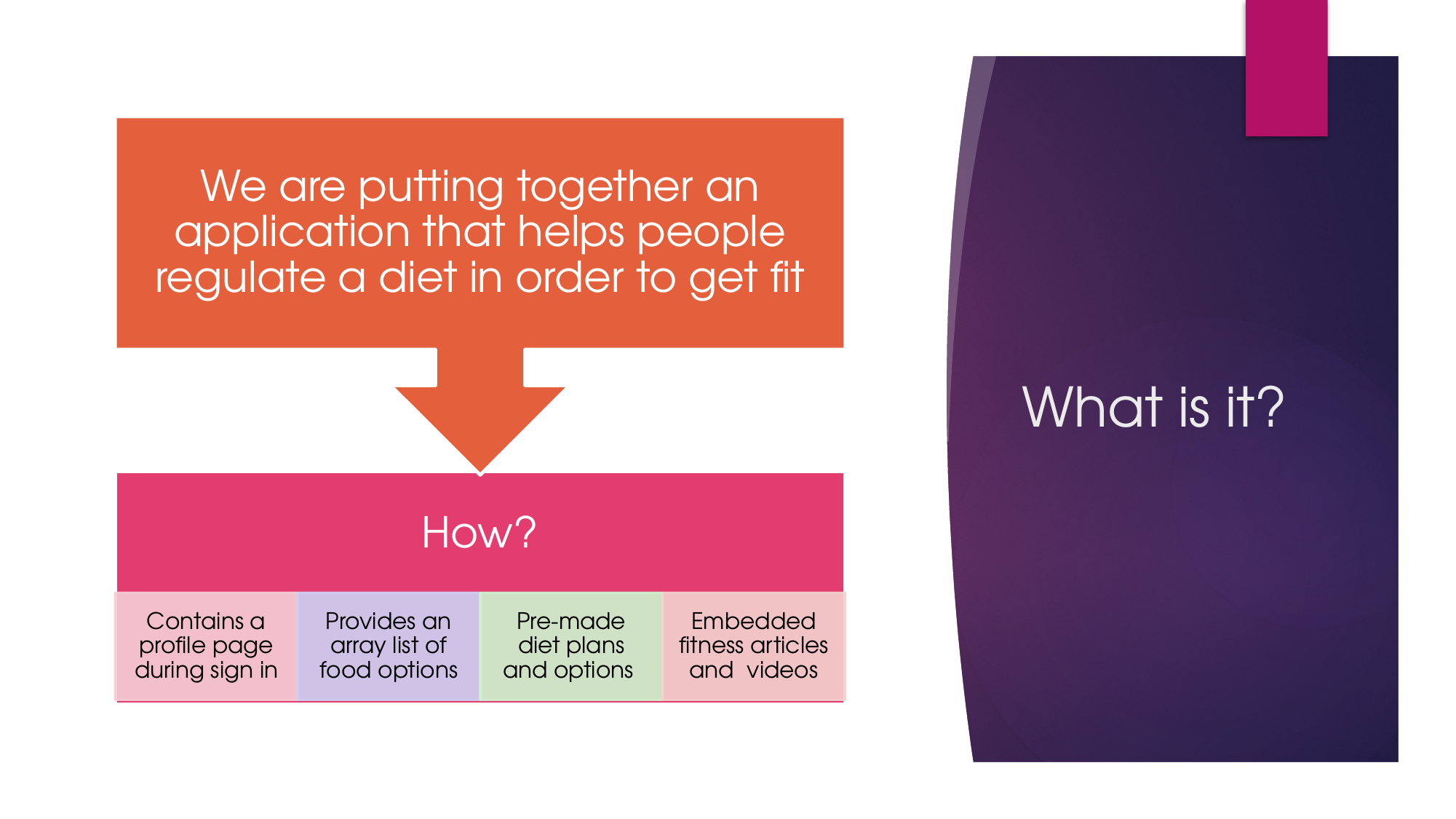

How?
Contains a profile page during sign in
Provides an array list of food options
Pre-made diet plans and options
Embedded fitness articles and  videos
We are putting together an application that helps people regulate a diet in order to get fit
# What is it?